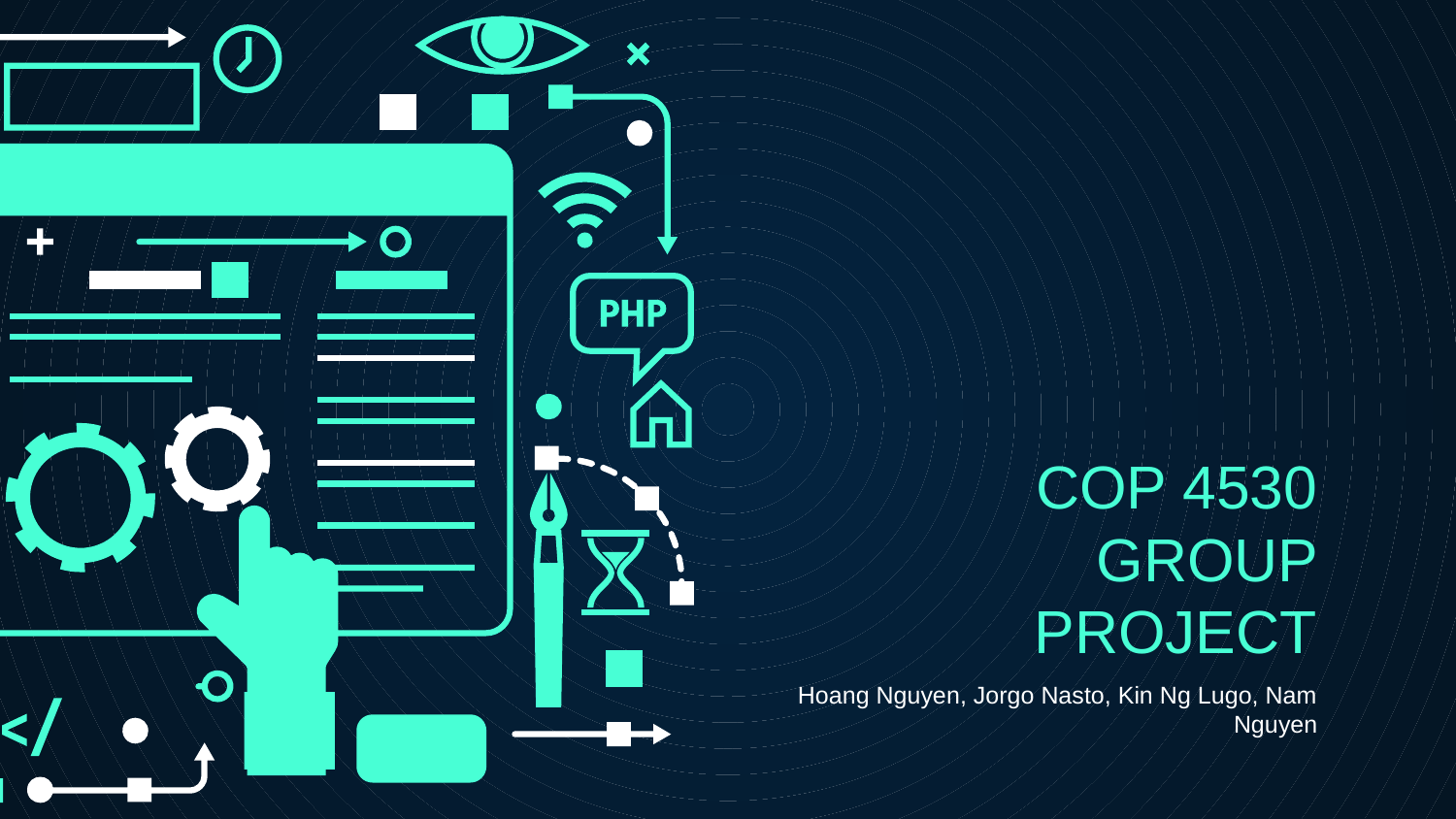

# COP 4530 GROUP PROJECT

Hoang Nguyen, Jorgo Nasto, Kin Ng Lugo, Nam Nguyen